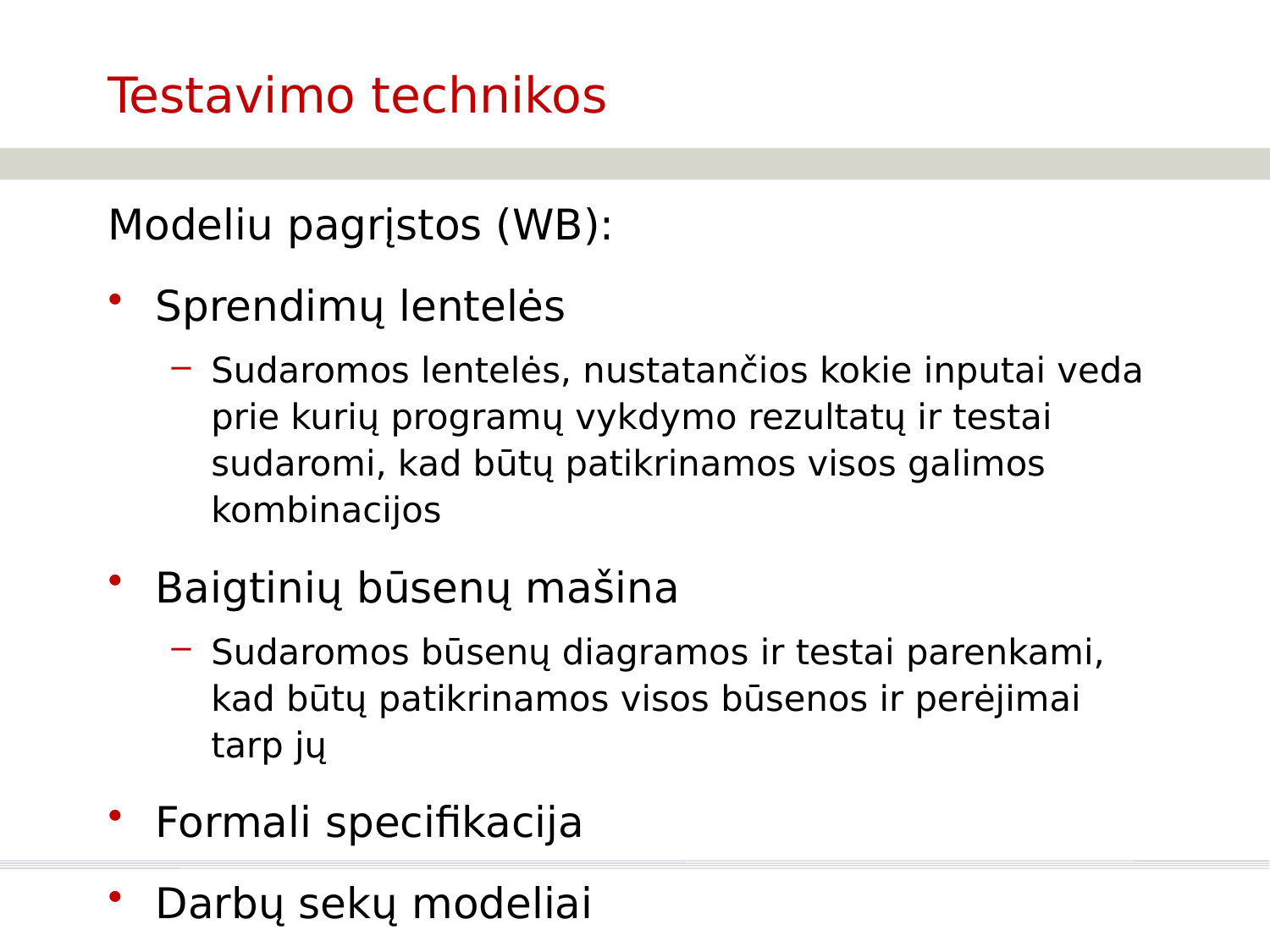

# Testavimo technikos
Modeliu pagrįstos (WB):
Sprendimų lentelės
Sudaromos lentelės, nustatančios kokie inputai veda prie kurių programų vykdymo rezultatų ir testai sudaromi, kad būtų patikrinamos visos galimos kombinacijos
Baigtinių būsenų mašina
Sudaromos būsenų diagramos ir testai parenkami, kad būtų patikrinamos visos būsenos ir perėjimai tarp jų
Formali specifikacija
Darbų sekų modeliai